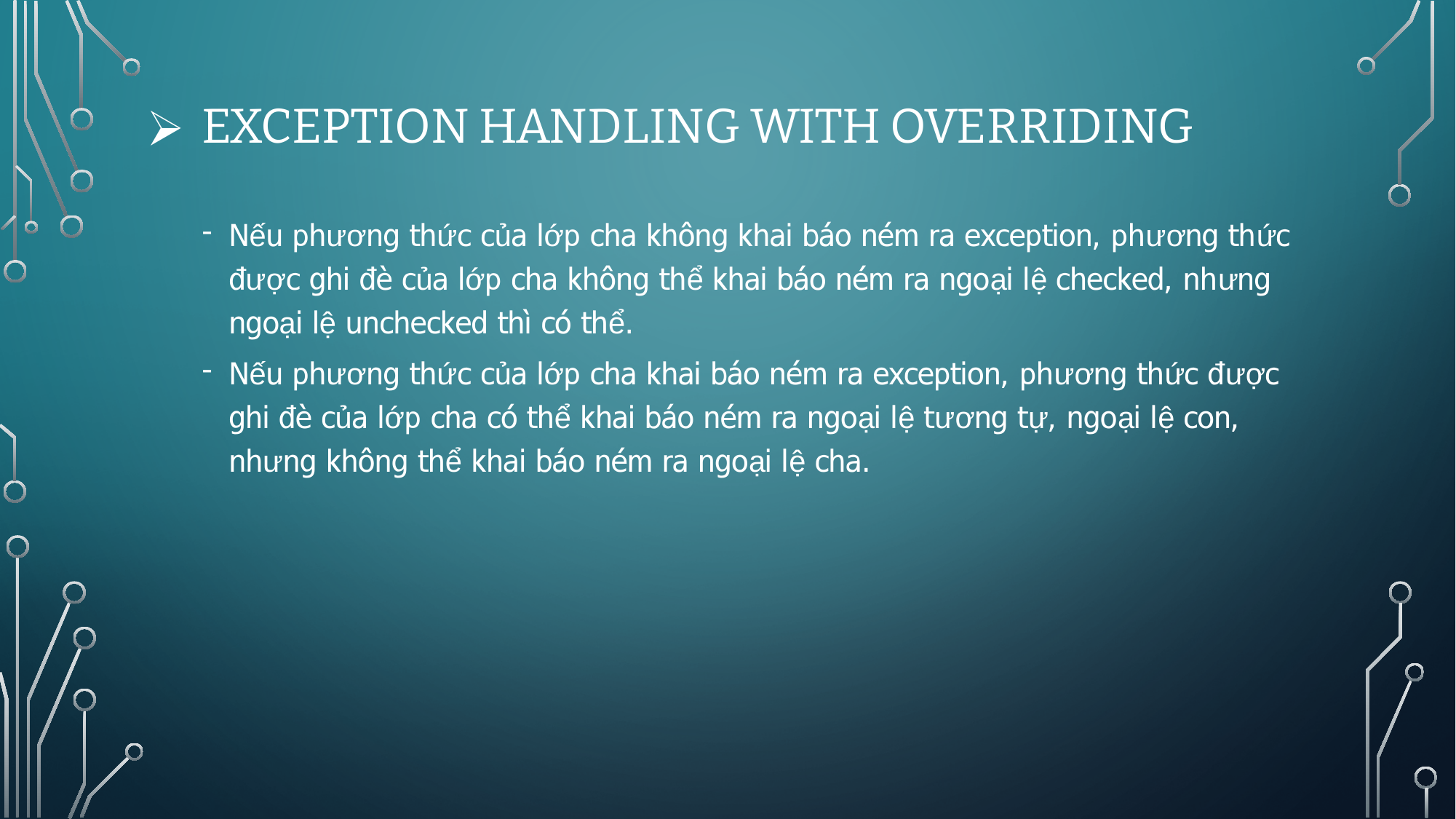

# EXCEPTION HANDLING WITH OVERRIDING
Nếu phương thức của lớp cha không khai báo ném ra exception, phương thức được ghi đè của lớp cha không thể khai báo ném ra ngoại lệ checked, nhưng ngoại lệ unchecked thì có thể.
Nếu phương thức của lớp cha khai báo ném ra exception, phương thức được ghi đè của lớp cha có thể khai báo ném ra ngoại lệ tương tự, ngoại lệ con, nhưng không thể khai báo ném ra ngoại lệ cha.